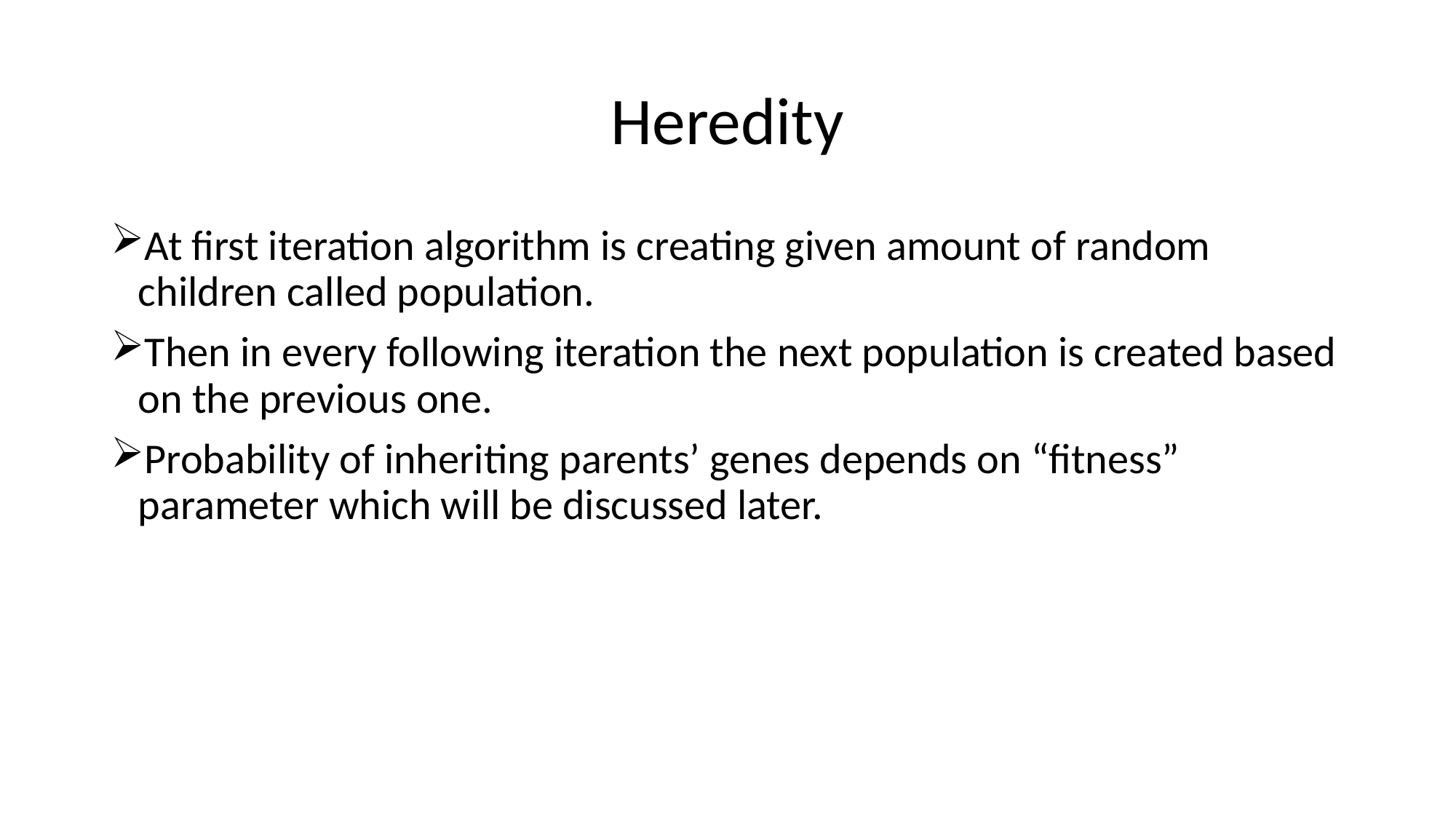

# Heredity
At first iteration algorithm is creating given amount of random children called population.
Then in every following iteration the next population is created based on the previous one.
Probability of inheriting parents’ genes depends on “fitness” parameter which will be discussed later.